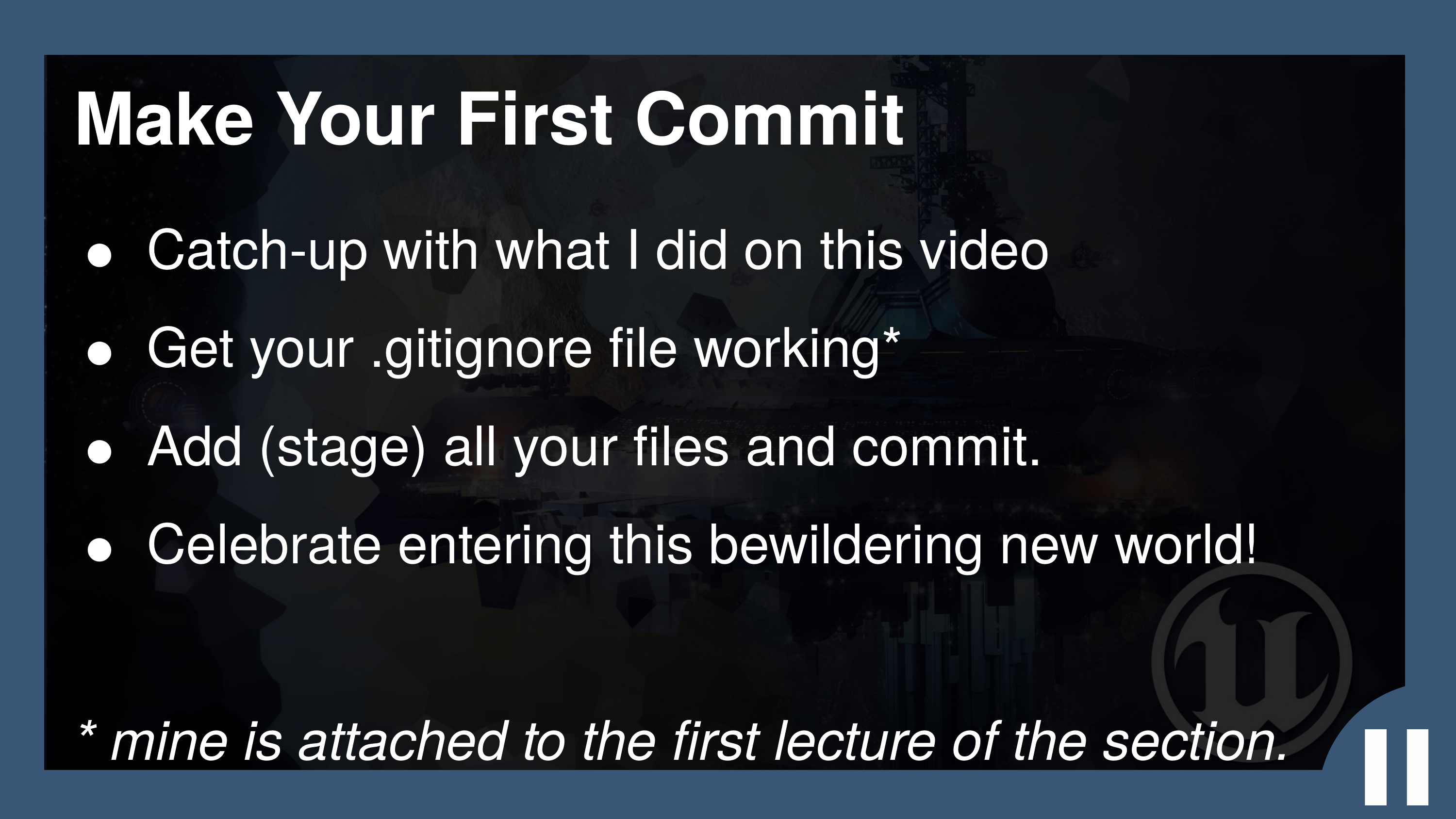

Make Your First Commit
Catch-up with what I did on this video
Get your .gitignore file working*
Add (stage) all your files and commit.
Celebrate entering this bewildering new world!

* mine is attached to the first lecture of the section.